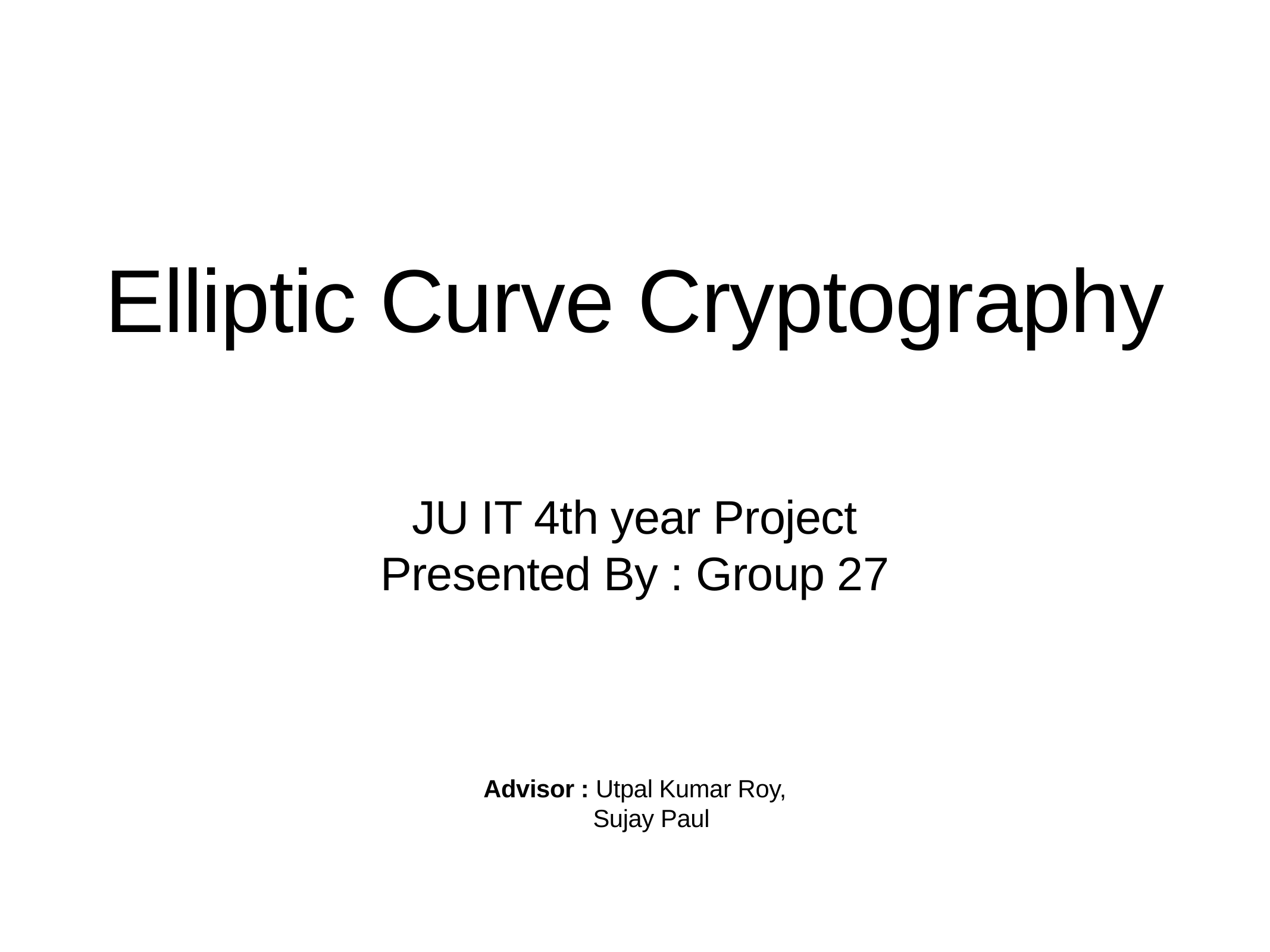

# Elliptic Curve Cryptography
JU IT 4th year Project
Presented By : Group 27
Advisor : Utpal Kumar Roy,
     Sujay Paul